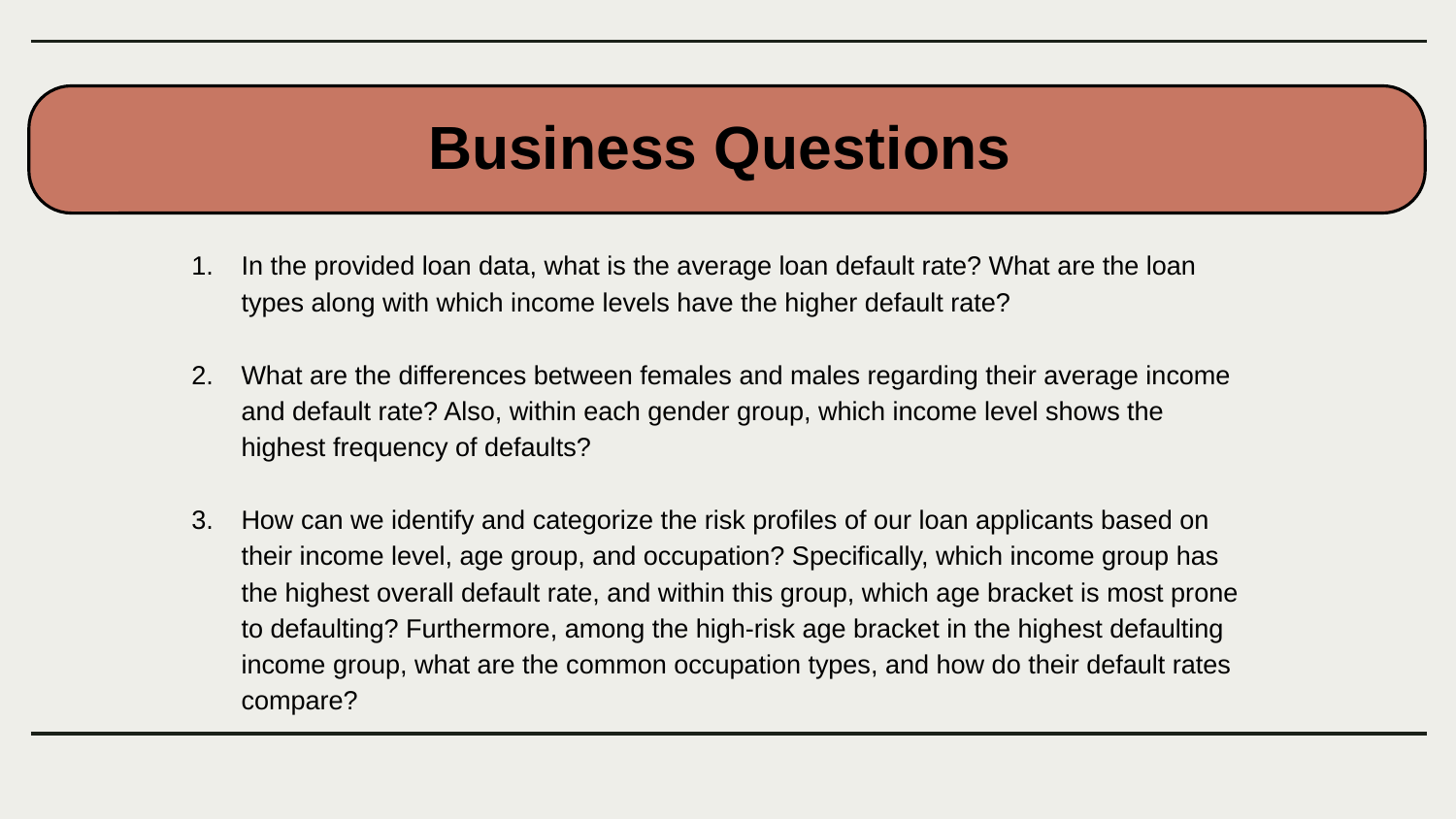

# Business Questions
In the provided loan data, what is the average loan default rate? What are the loan types along with which income levels have the higher default rate?

What are the differences between females and males regarding their average income and default rate? Also, within each gender group, which income level shows the highest frequency of defaults?

How can we identify and categorize the risk profiles of our loan applicants based on their income level, age group, and occupation? Specifically, which income group has the highest overall default rate, and within this group, which age bracket is most prone to defaulting? Furthermore, among the high-risk age bracket in the highest defaulting income group, what are the common occupation types, and how do their default rates compare?